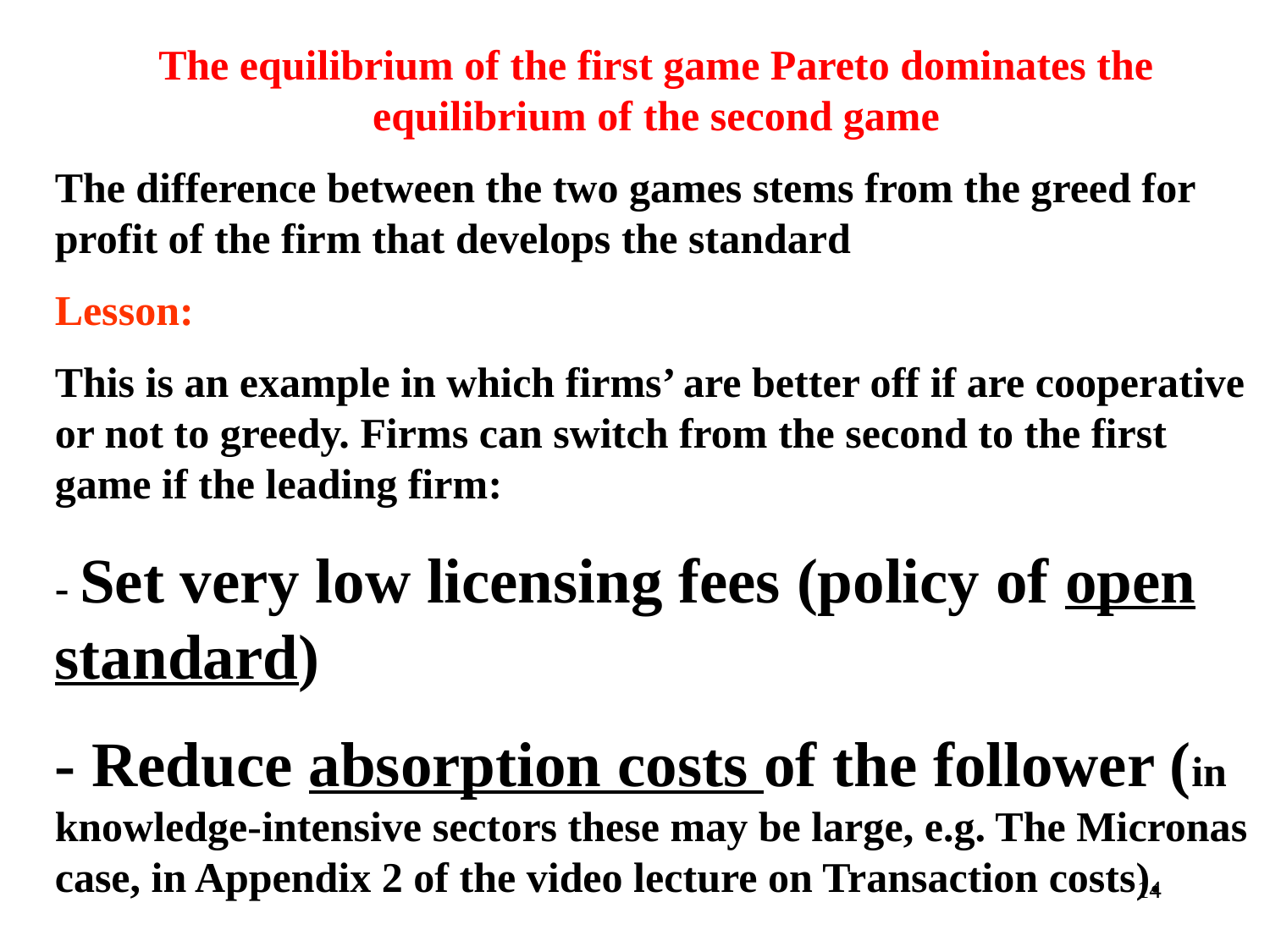

The equilibrium of the first game Pareto dominates the equilibrium of the second game
The difference between the two games stems from the greed for profit of the firm that develops the standard
Lesson:
This is an example in which firms’ are better off if are cooperative or not to greedy. Firms can switch from the second to the first game if the leading firm:
- Set very low licensing fees (policy of open standard)
- Reduce absorption costs of the follower (in knowledge-intensive sectors these may be large, e.g. The Micronas case, in Appendix 2 of the video lecture on Transaction costs).

14